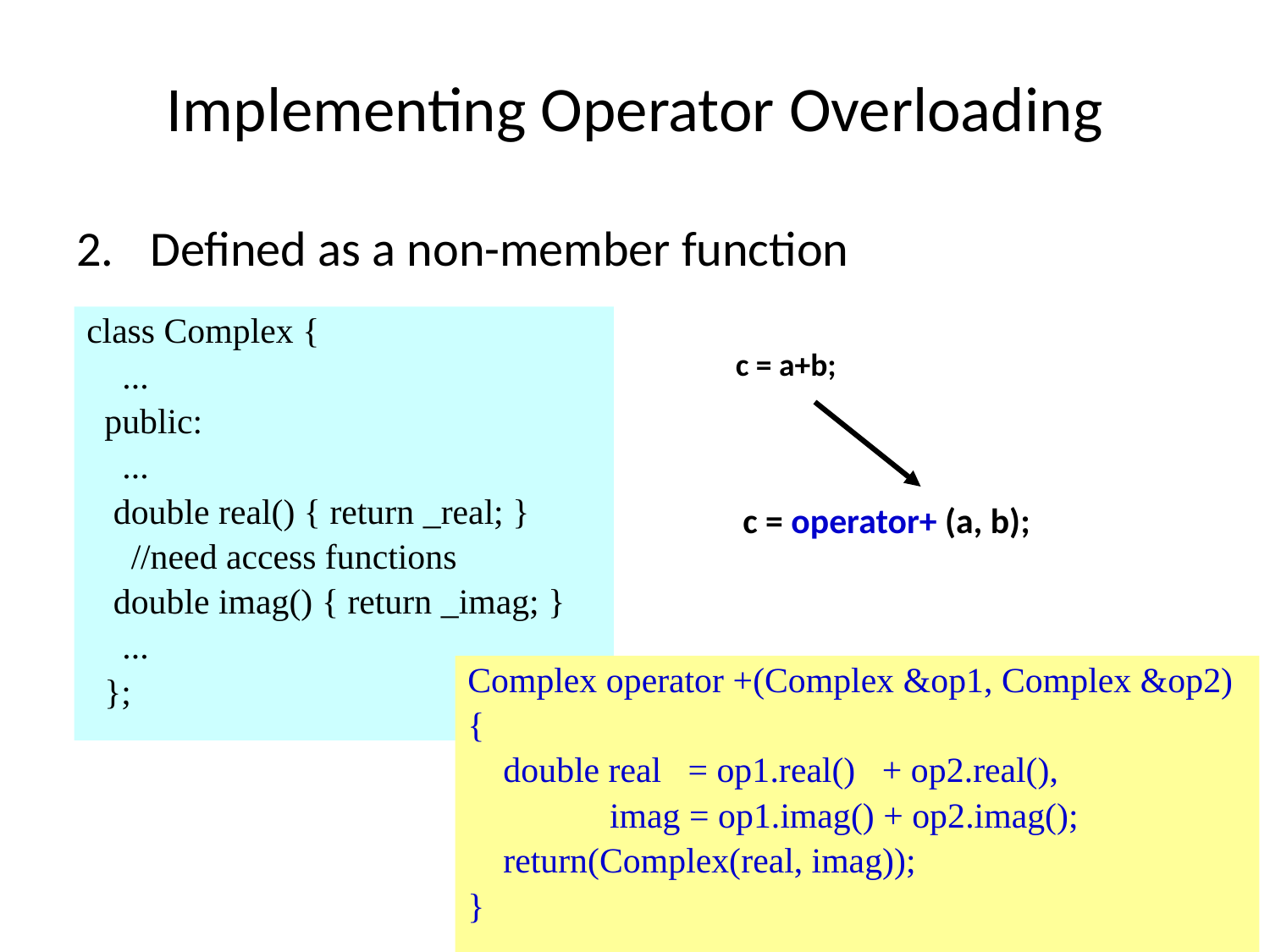

# Implementing Operator Overloading
Defined as a non-member function
class Complex {
    ...
  public:
    ...
   double real() { return _real; }
     //need access functions
   double imag() { return _imag; }
    ...
  };
c = a+b;

c = operator+ (a, b);
Complex operator +(Complex &op1, Complex &op2)
{
    double real   = op1.real()   + op2.real(),
                imag = op1.imag() + op2.imag();
    return(Complex(real, imag));
}
6